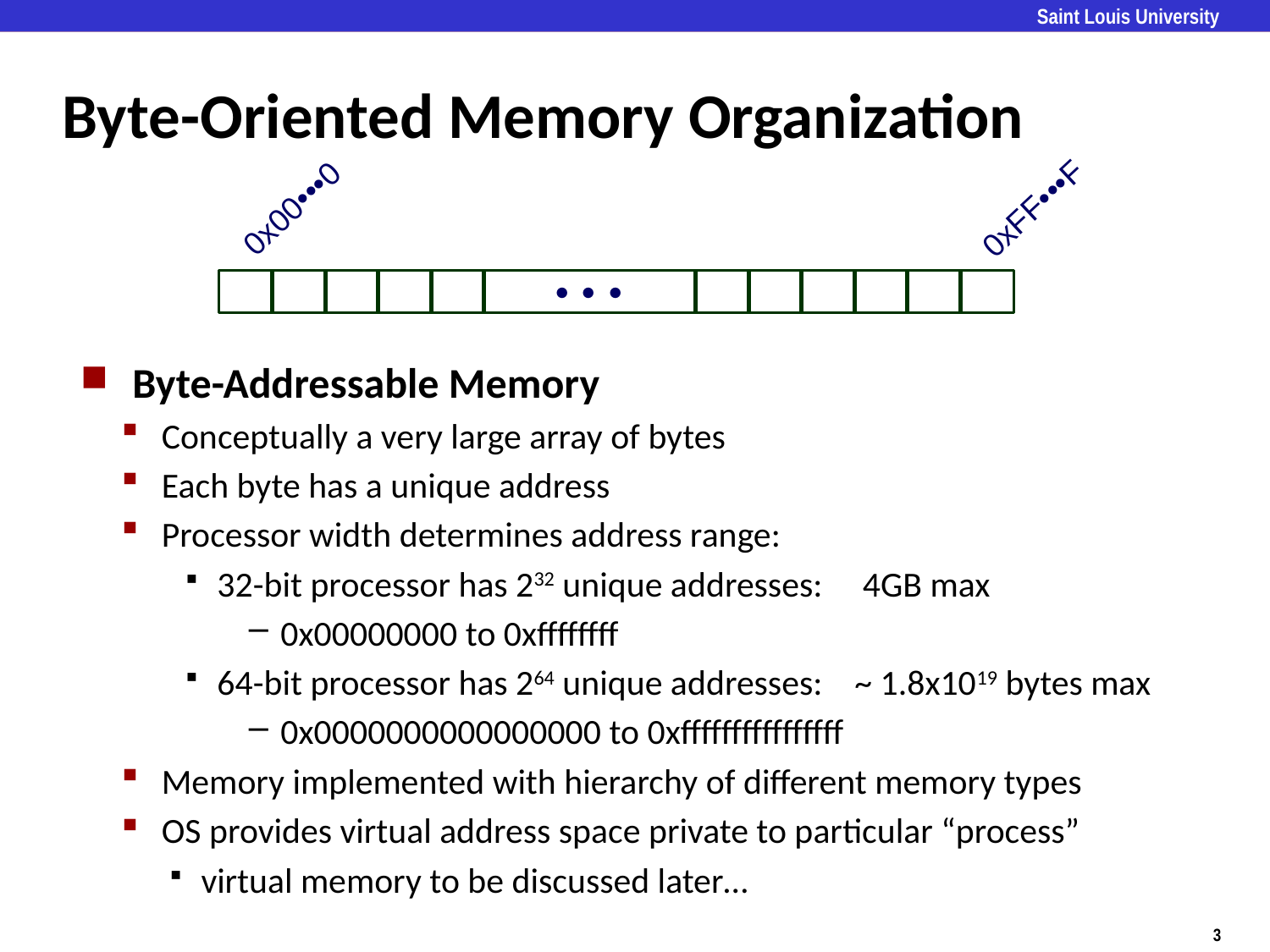

# Byte-Oriented Memory Organization
0x00•••0
0xFF•••F
• • •

Byte-Addressable Memory
Conceptually a very large array of bytes
Each byte has a unique address
Processor width determines address range:
32-bit processor has 232 unique addresses:     4GB max
0x00000000 to 0xffffffff
64-bit processor has 264 unique addresses:    ~ 1.8x1019 bytes max
0x0000000000000000 to 0xffffffffffffffff
Memory implemented with hierarchy of different memory types
OS provides virtual address space private to particular “process”
virtual memory to be discussed later…